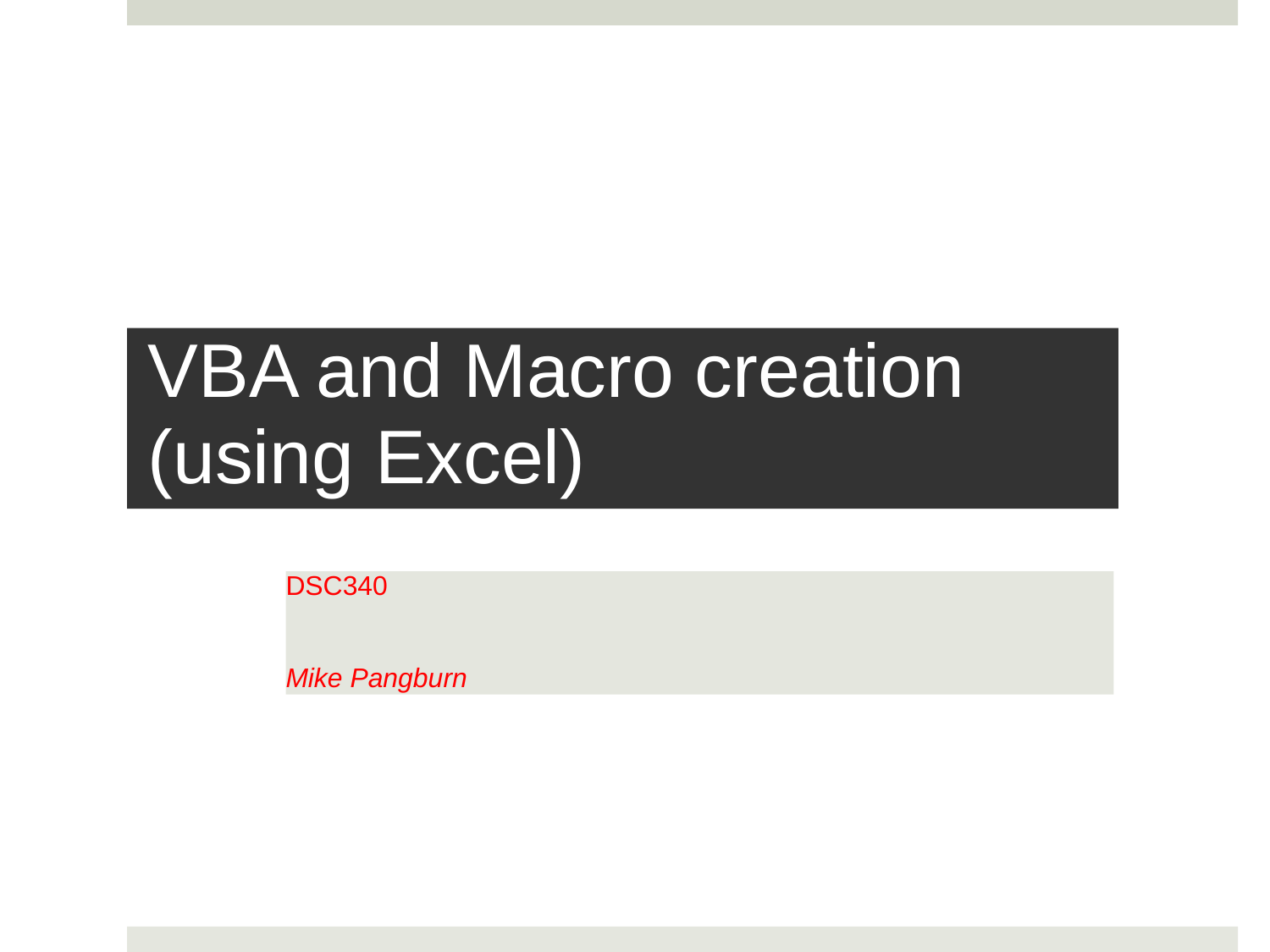

# VBA and Macro creation (using Excel)
DSC340

Mike Pangburn